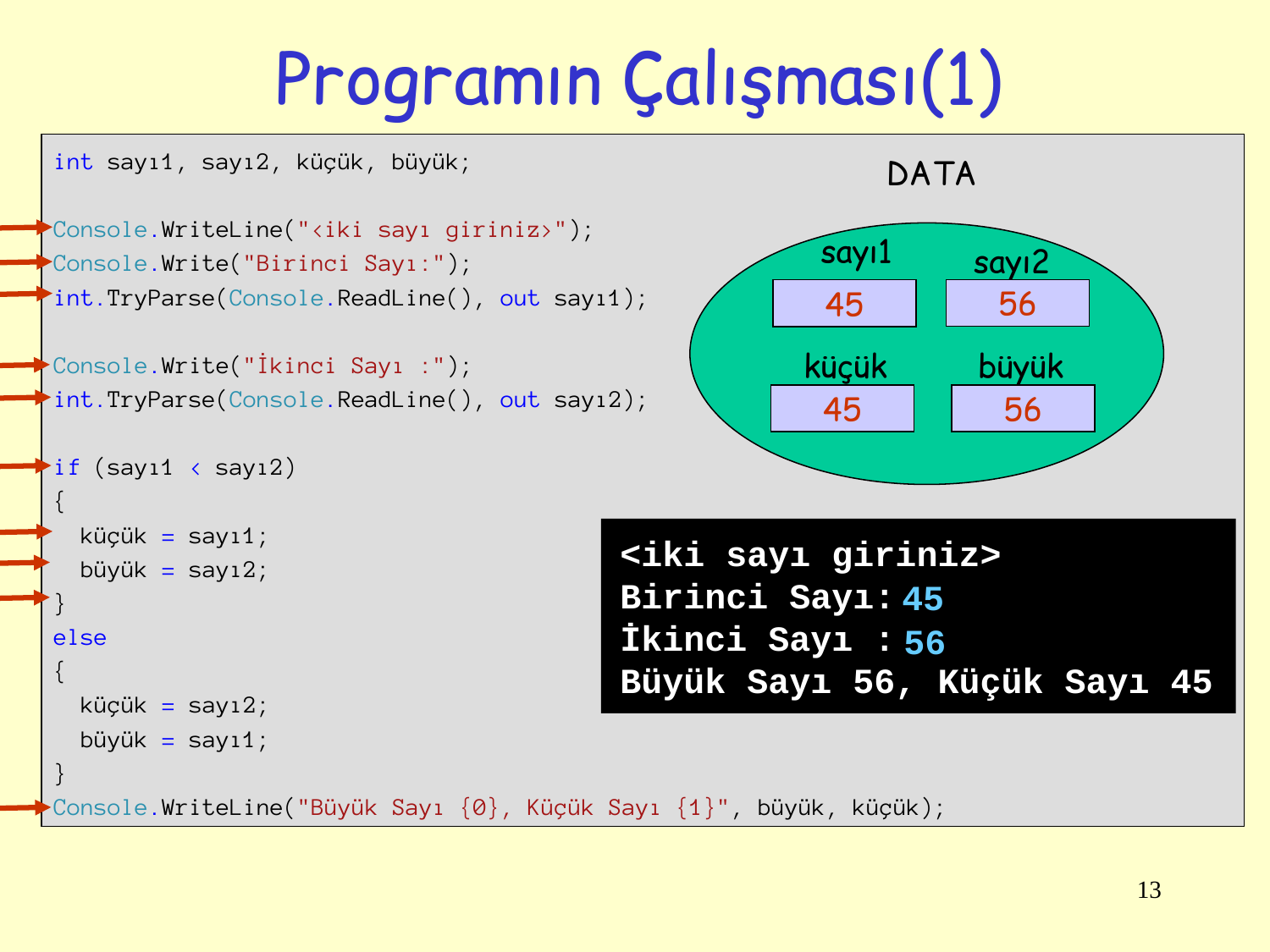

# Programın Çalışması(1)
int sayı1, sayı2, küçük, büyük;

Console.WriteLine("<iki sayı giriniz>");
Console.Write("Birinci Sayı:");
int.TryParse(Console.ReadLine(), out sayı1);

Console.Write("İkinci Sayı :");
int.TryParse(Console.ReadLine(), out sayı2);

if (sayı1 < sayı2)
{
  küçük = sayı1;
  büyük = sayı2;
}
else
{
  küçük = sayı2;
  büyük = sayı1;
}
Console.WriteLine("Büyük Sayı {0}, Küçük Sayı {1}", büyük, küçük);
DATA

sayı1

sayı2

56
45
?
?
?

küçük
büyük

45
56
?
?

<iki sayı giriniz>
Birinci Sayı:
İkinci Sayı :
Büyük Sayı 56, Küçük Sayı 45

45

56

13